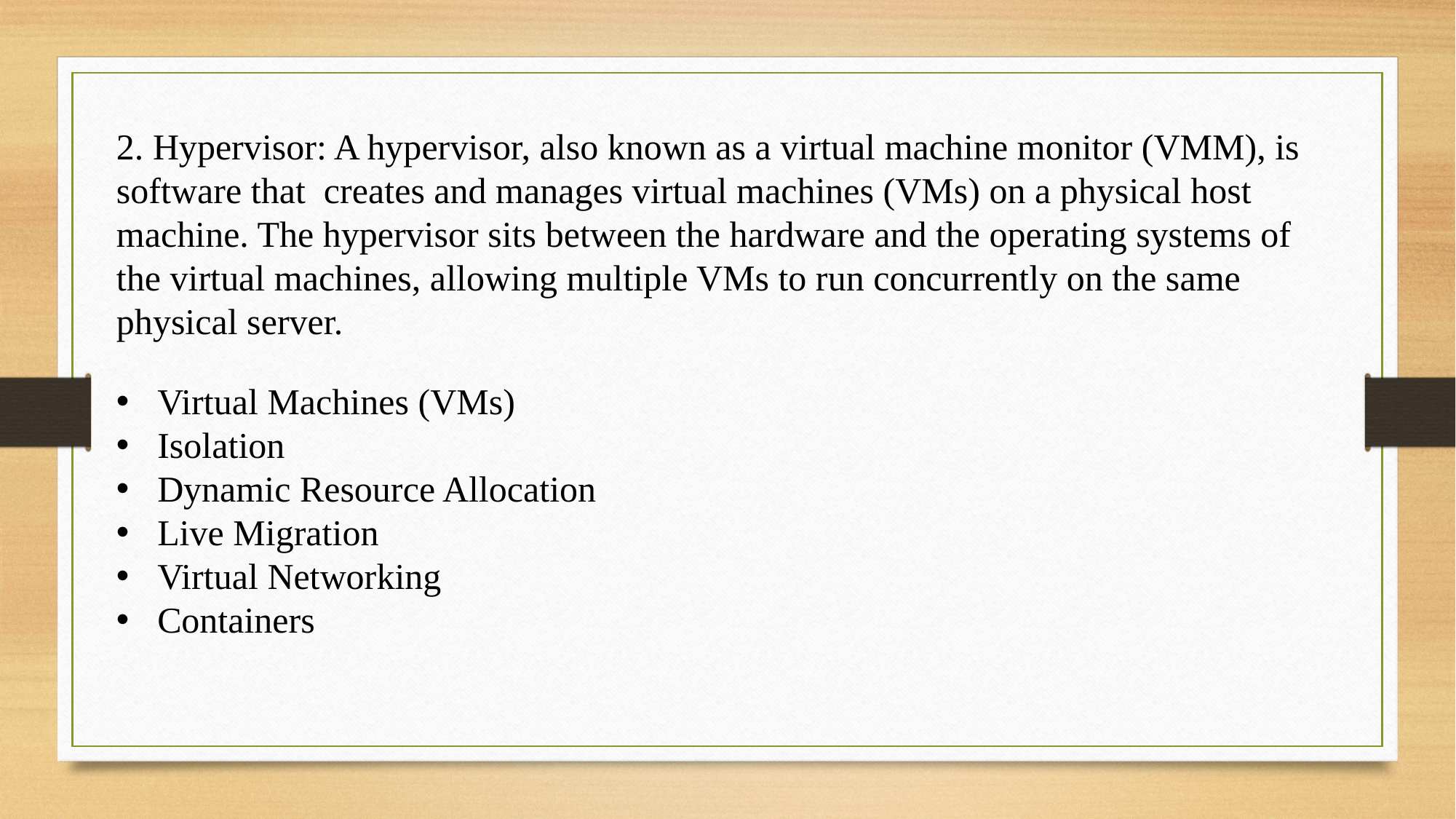

2. Hypervisor: A hypervisor, also known as a virtual machine monitor (VMM), is software that  creates and manages virtual machines (VMs) on a physical host machine. The hypervisor sits between the hardware and the operating systems of the virtual machines, allowing multiple VMs to run concurrently on the same physical server.
Virtual Machines (VMs)
Isolation
Dynamic Resource Allocation
Live Migration
Virtual Networking
Containers